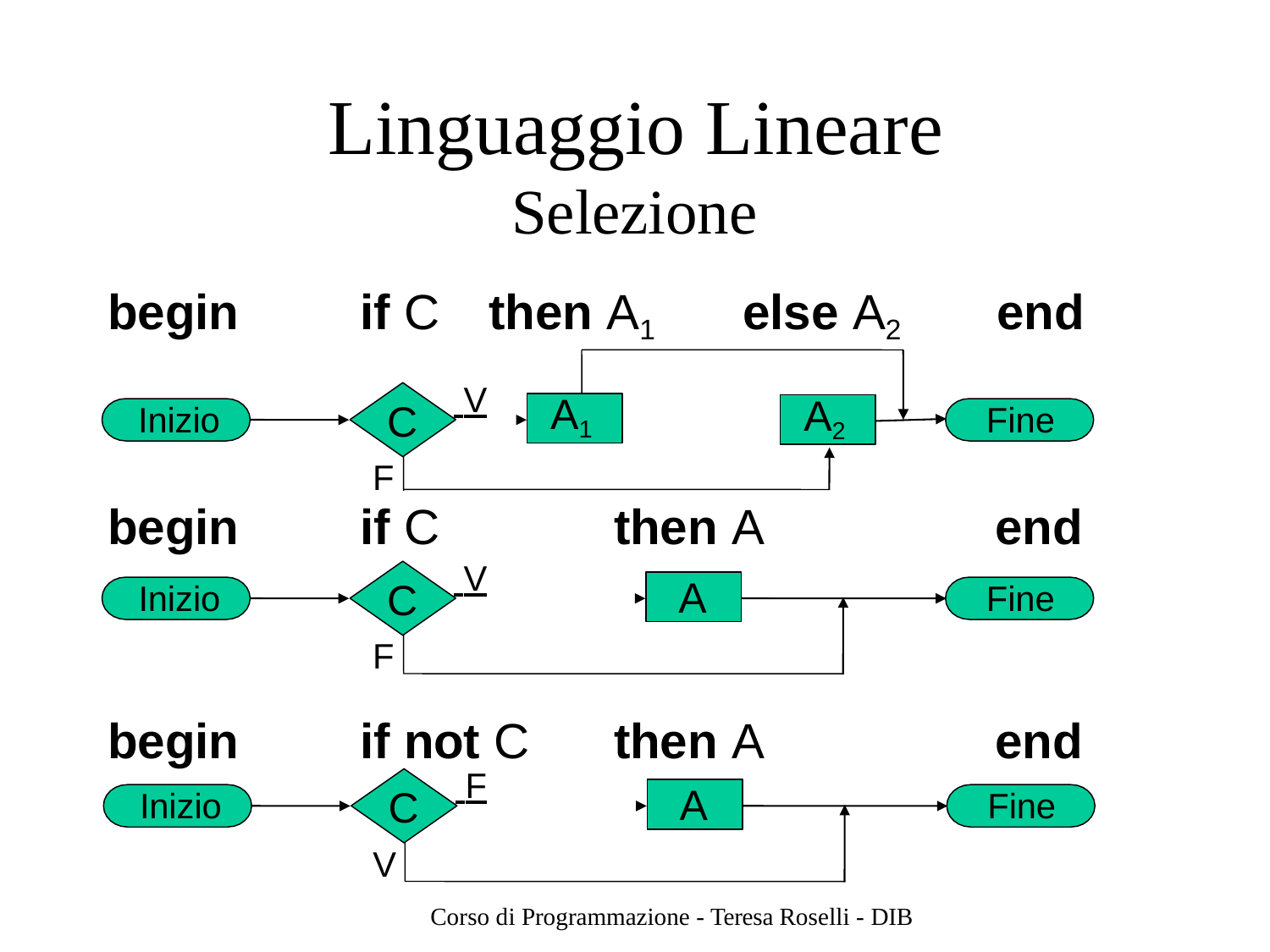

# Linguaggio Lineare
Selezione
if C	then A1	else A2	end
begin

 V

C
A1
A2
Inizio
Fine

F

begin
Inizio
end
Fine
if C
C

then A
 V

A

F

begin
Inizio
end
Fine
if not C
then A
 F

C
A

V

Corso di Programmazione - Teresa Roselli - DIB